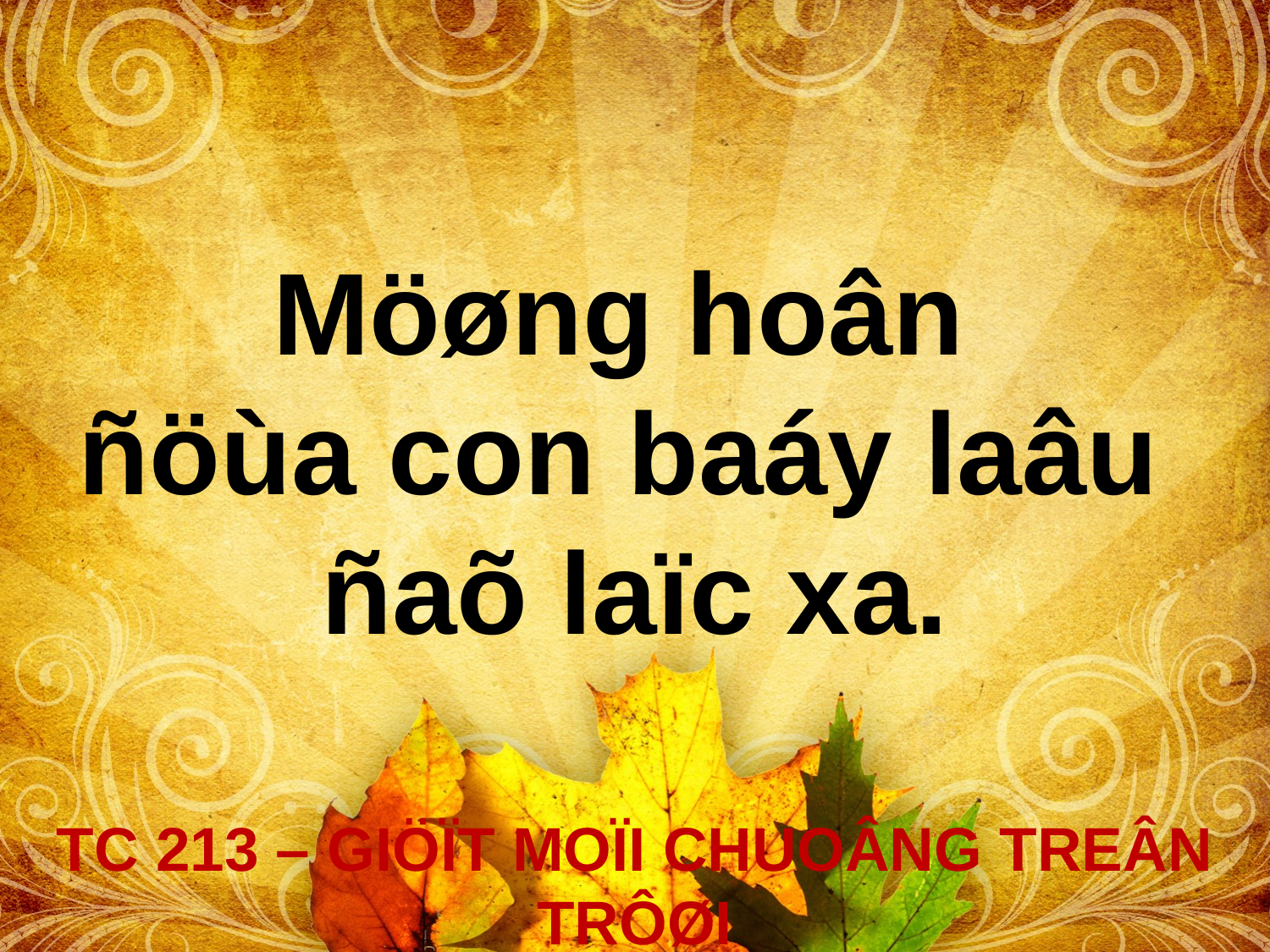

Möøng hoân
ñöùa con baáy laâu
ñaõ laïc xa.
TC 213 – GIÖÏT MOÏI CHUOÂNG TREÂN TRÔØI